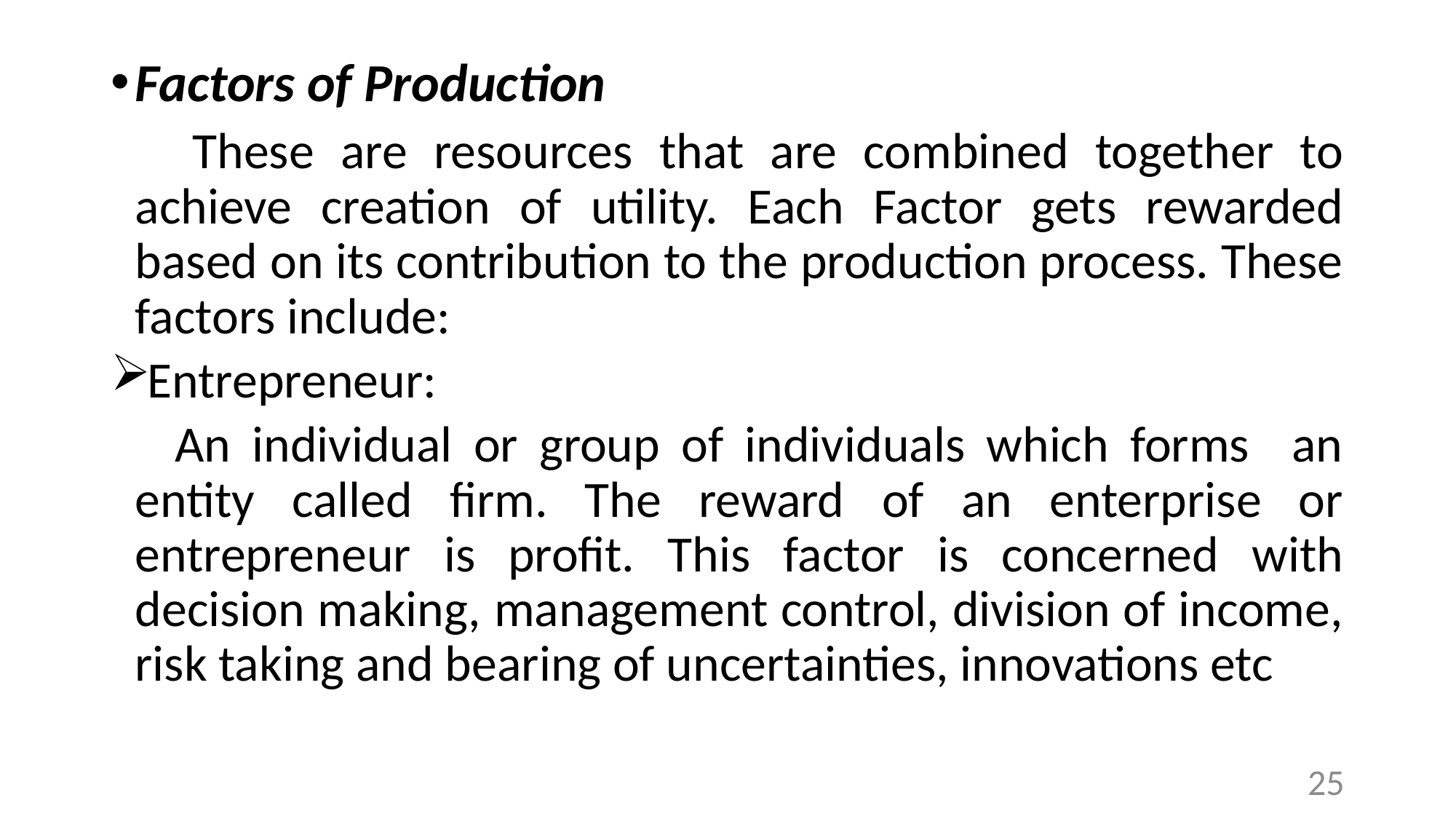

Factors of Production
   These are resources that are combined together to achieve creation of utility. Each Factor gets rewarded based on its contribution to the production process. These factors include:
 Entrepreneur:
   An individual or group of individuals which forms  an entity called firm. The reward of an enterprise or entrepreneur is profit. This factor is concerned with decision making, management control, division of income, risk taking and bearing of uncertainties, innovations etc

25